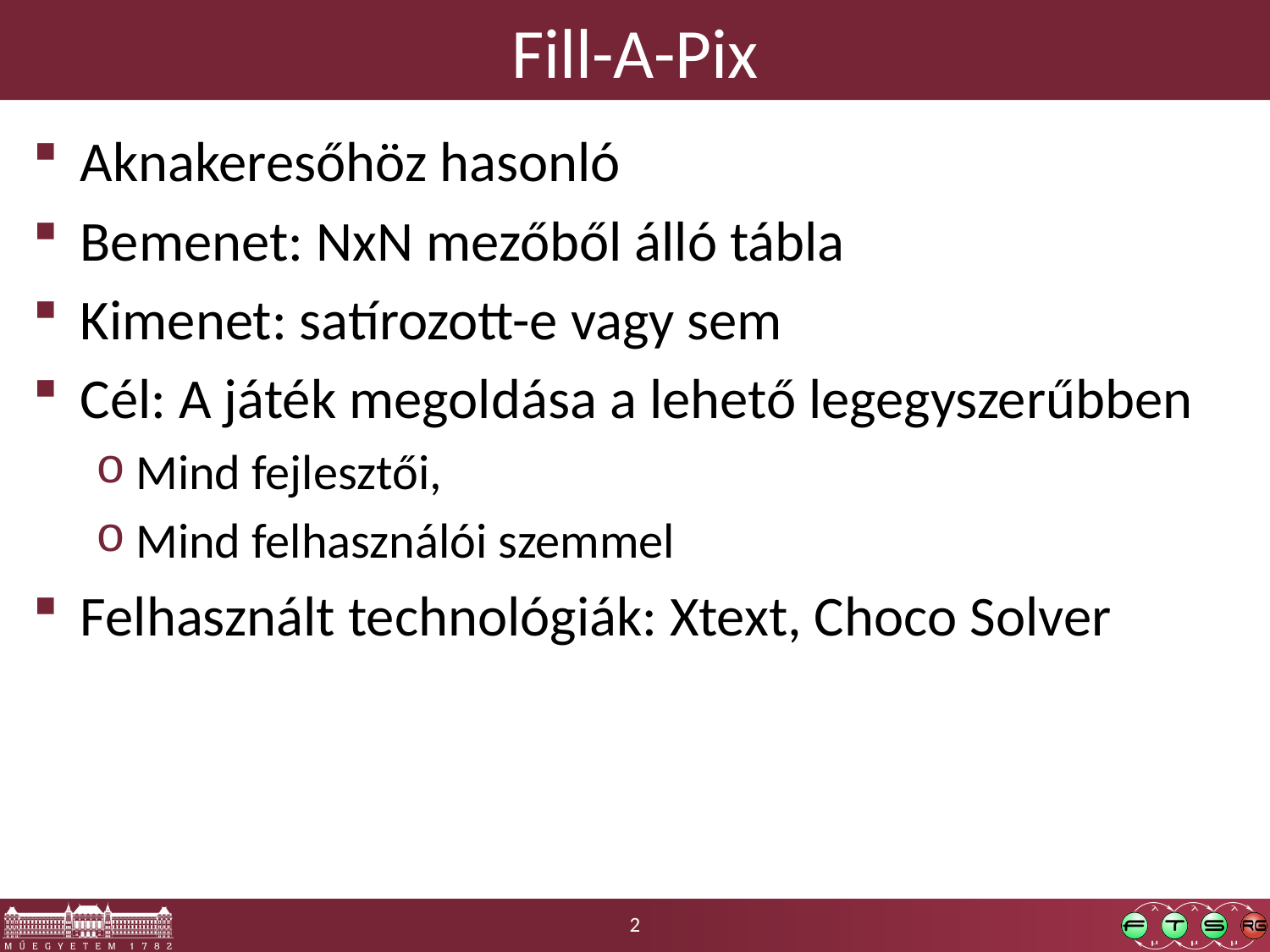

# Fill-A-Pix
Aknakeresőhöz hasonló
Bemenet: NxN mezőből álló tábla
Kimenet: satírozott-e vagy sem
Cél: A játék megoldása a lehető legegyszerűbben
Mind fejlesztői,
Mind felhasználói szemmel
Felhasznált technológiák: Xtext, Choco Solver
2